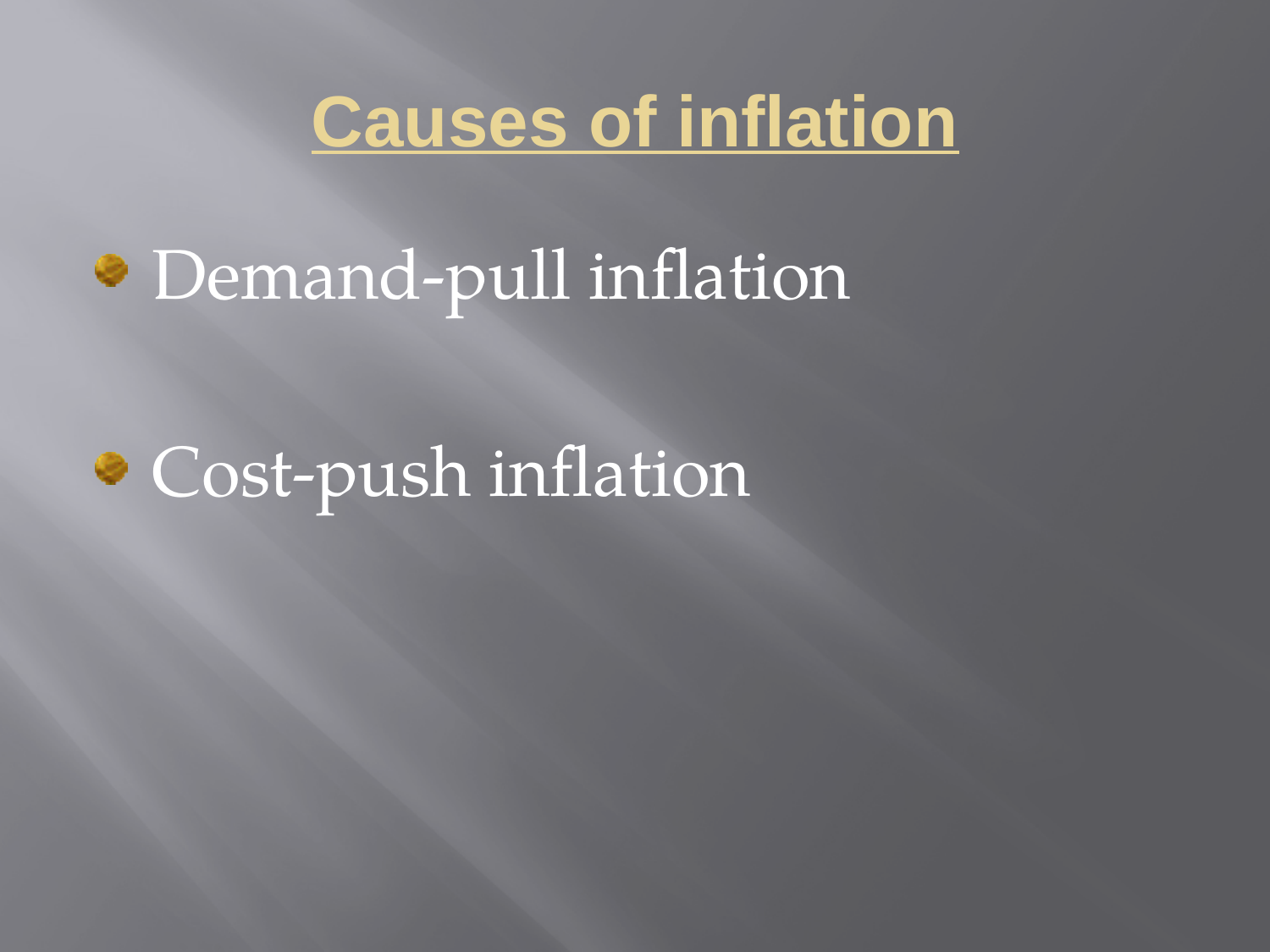

# Causes of inflation
Demand-pull inflation

Cost-push inflation